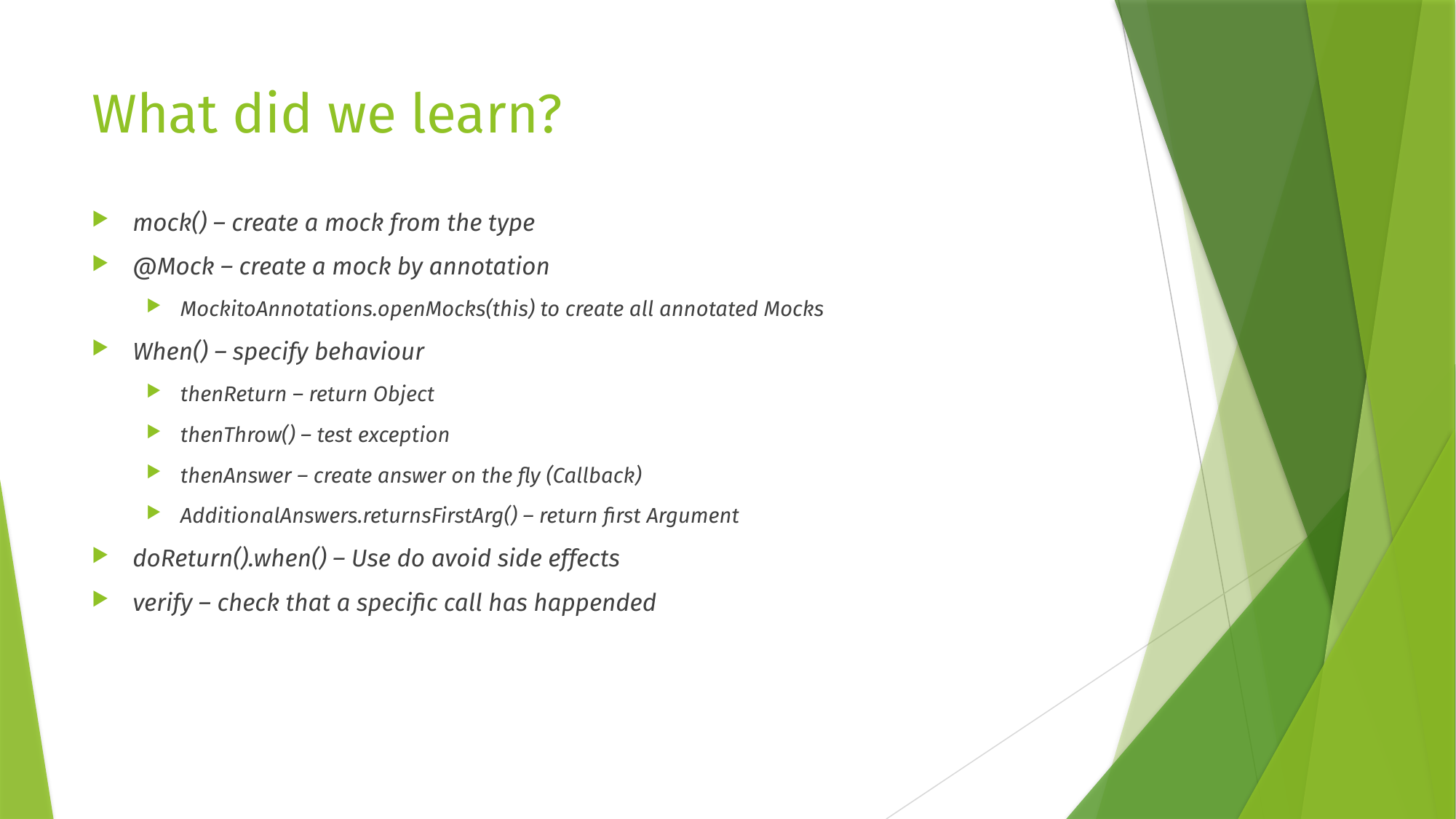

# What did we learn?

mock() – create a mock from the type
@Mock – create a mock by annotation
MockitoAnnotations.openMocks(this) to create all annotated Mocks
When() – specify behaviour
thenReturn – return Object
thenThrow() – test exception
thenAnswer – create answer on the fly (Callback)
AdditionalAnswers.returnsFirstArg() – return first Argument
doReturn().when() – Use do avoid side effects
verify – check that a specific call has happended